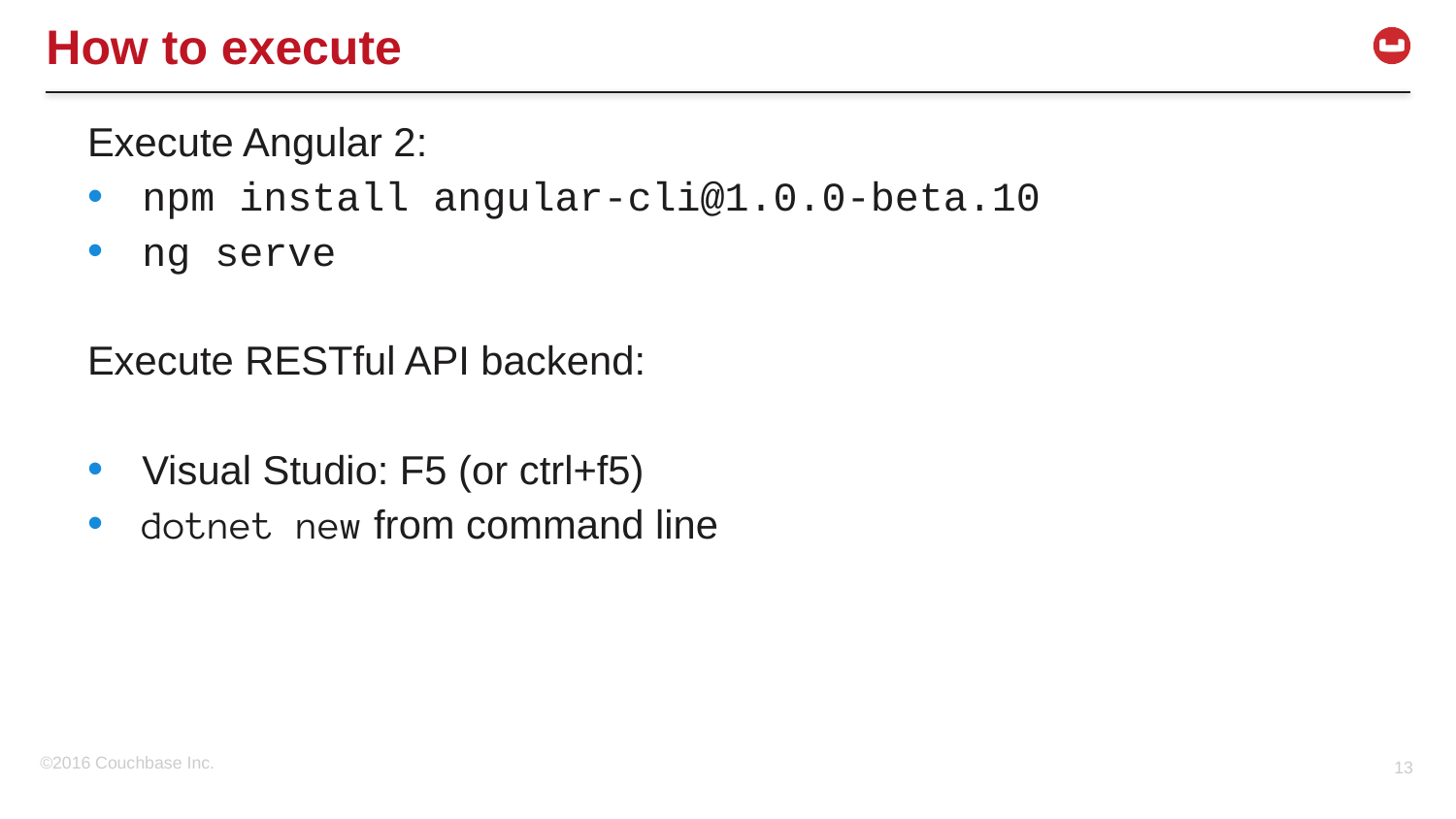

# How to execute
Execute Angular 2:
npm install angular-cli@1.0.0-beta.10
ng serve

Execute RESTful API backend:

Visual Studio: F5 (or ctrl+f5)
dotnet new from command line